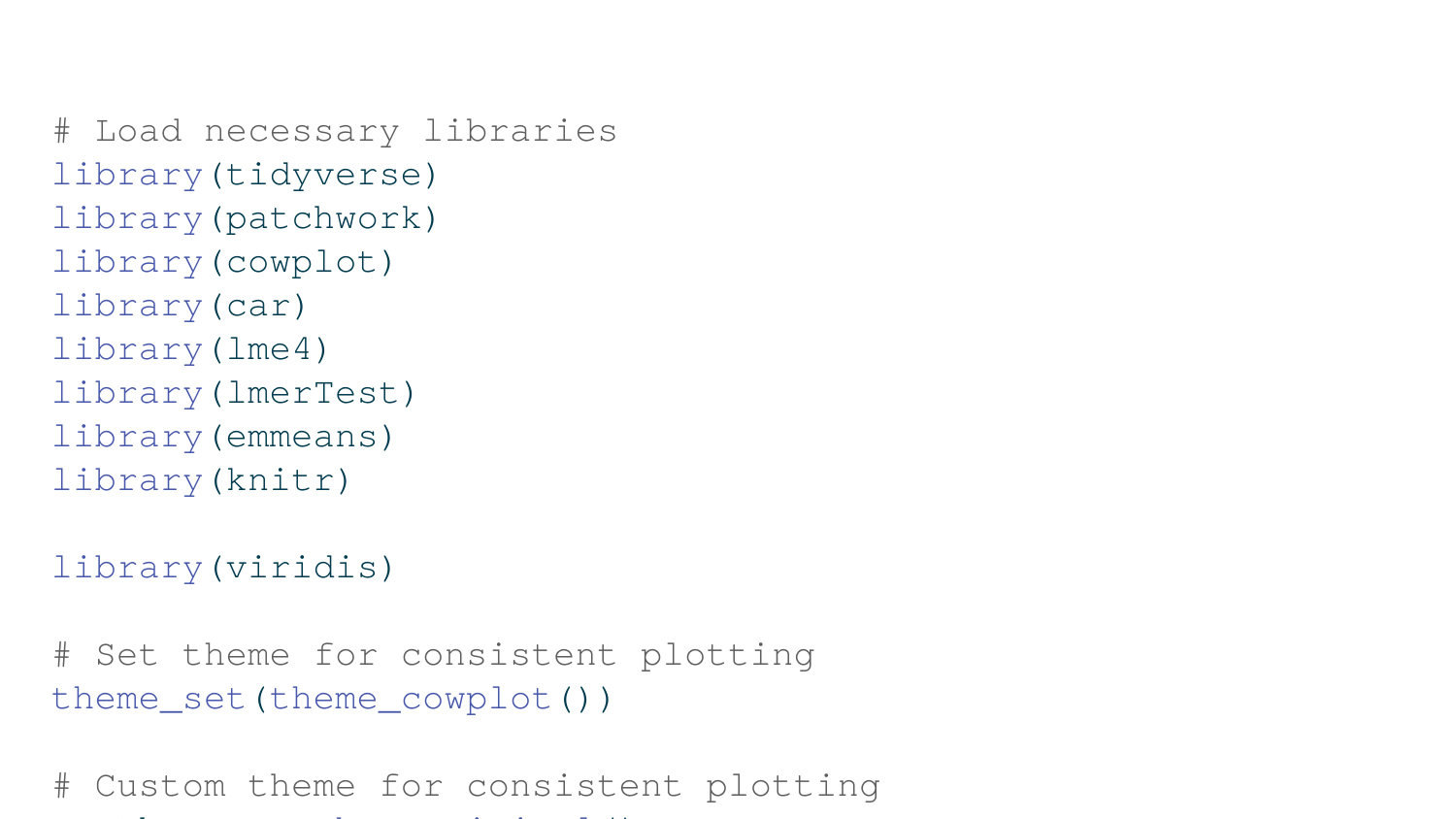

# Load necessary libraries library(tidyverse) library(patchwork) library(cowplot) library(car) library(lme4) library(lmerTest) library(emmeans) library(knitr) library(viridis) # Set theme for consistent plotting theme_set(theme_cowplot()) # Custom theme for consistent plotting my_theme <- theme_minimal() + theme( legend.position = "none", plot.title = element_text(face = "bold", size = 10), axis.title = element_text(size = 9), axis.text = element_text(size = 8) )